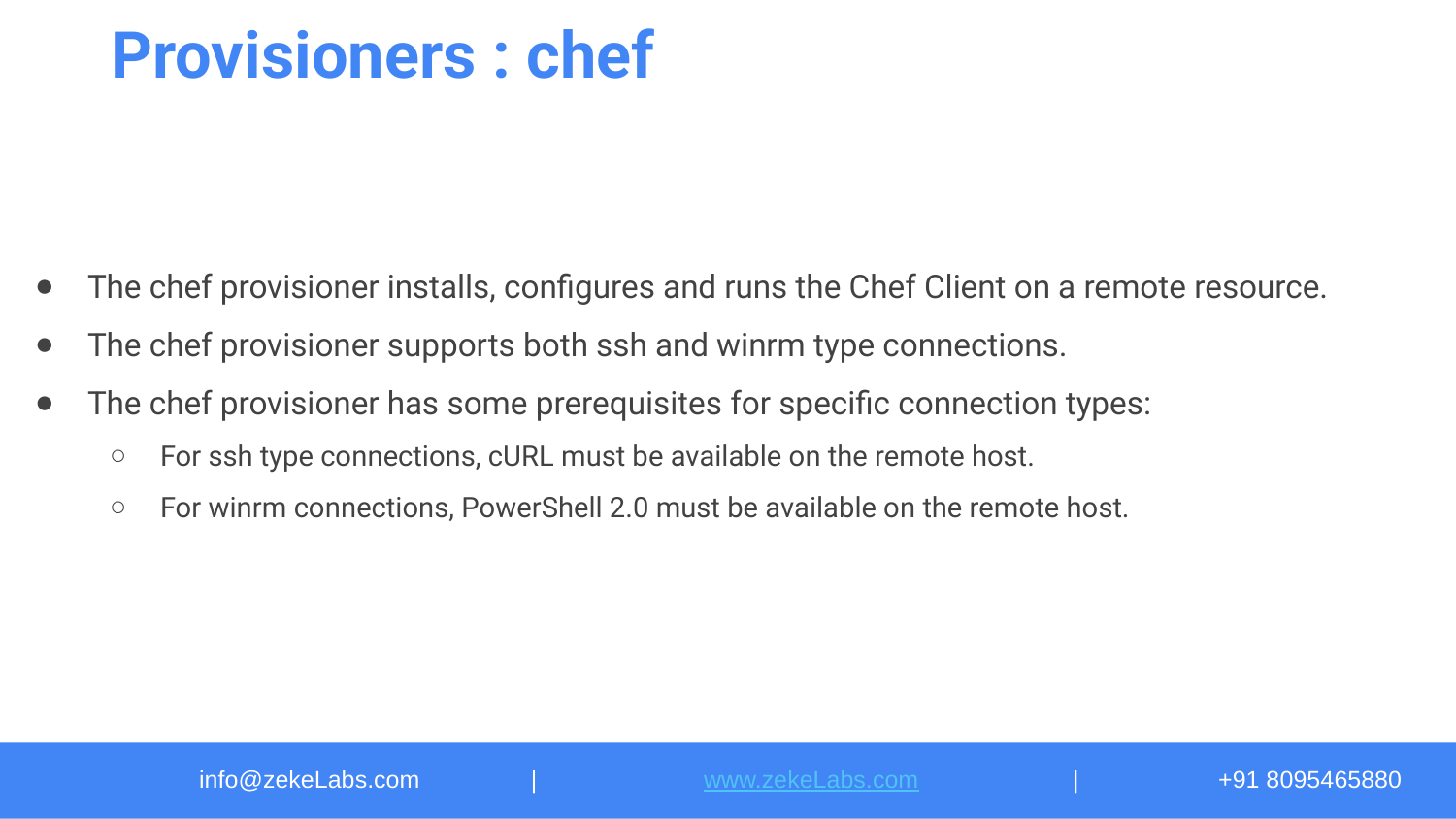

# Provisioners : chef
The chef provisioner installs, configures and runs the Chef Client on a remote resource.
The chef provisioner supports both ssh and winrm type connections.
The chef provisioner has some prerequisites for specific connection types:
For ssh type connections, cURL must be available on the remote host.
For winrm connections, PowerShell 2.0 must be available on the remote host.

info@zekeLabs.com	      |	          www.zekeLabs.com		|	+91 8095465880